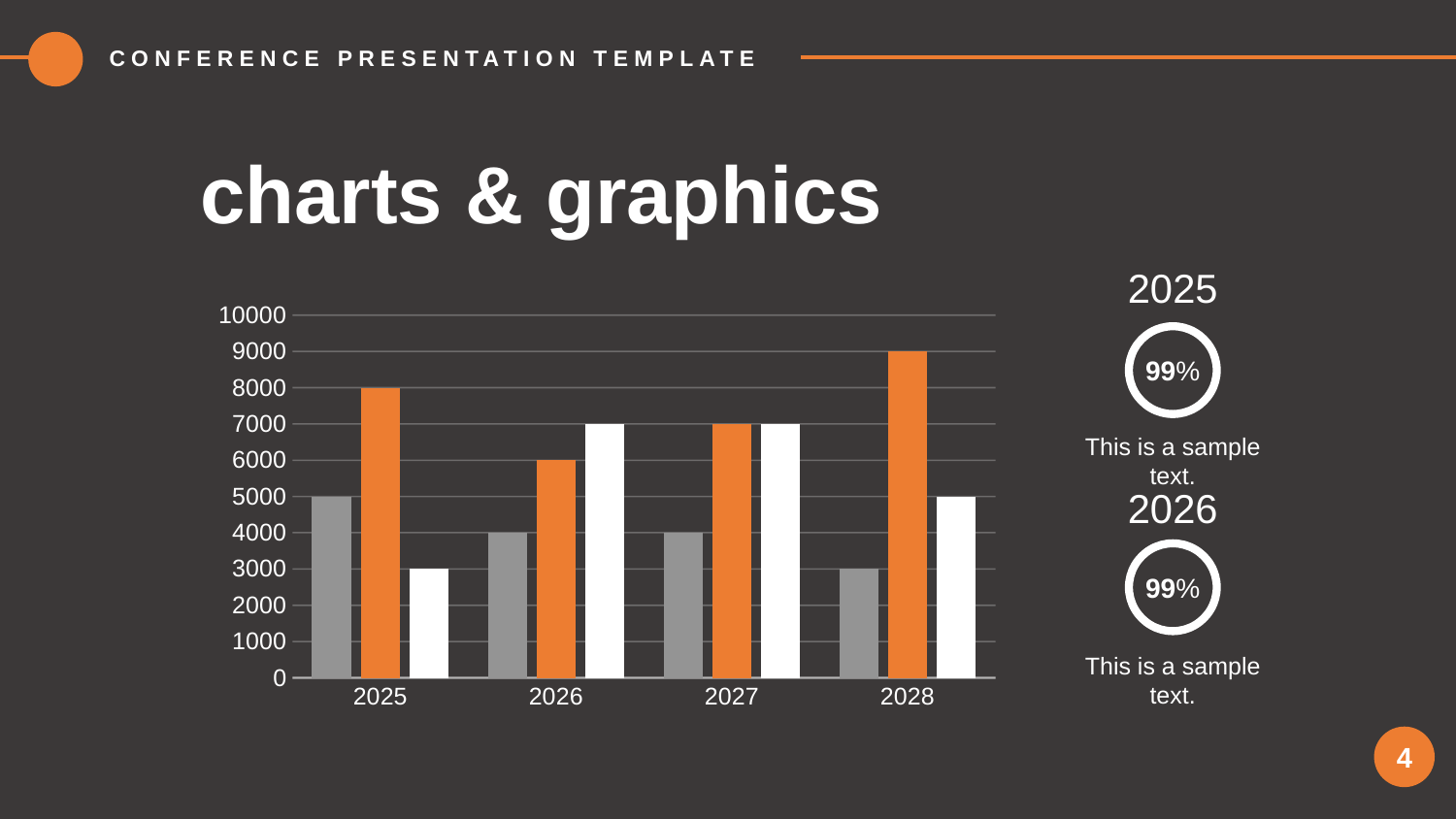

CONFERENCE PRESENTATION TEMPLATE
# charts & graphics
2025

### Chart

| Category | Series 1 | Series 2 | Series 3 |
|---|---|---|---|
| 2025 | 5000.0 | 8000.0 | 3000.0 |
| 2026 | 4000.0 | 6000.0 | 7000.0 |
| 2027 | 4000.0 | 7000.0 | 7000.0 |
| 2028 | 3000.0 | 9000.0 | 5000.0 |
99%
This is a sample text.
2026
99%
This is a sample text.
4